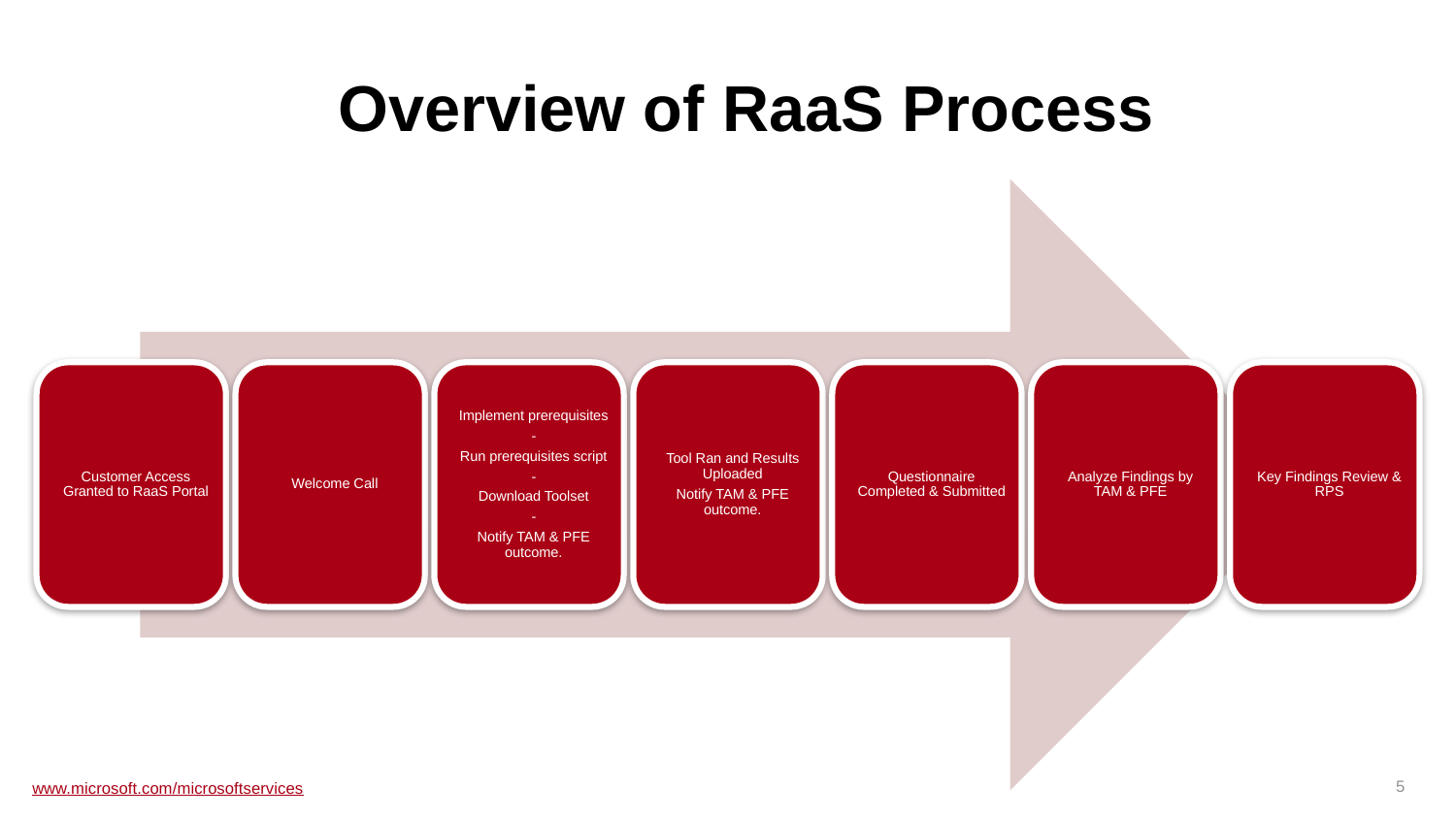

Overview of RaaS Process
Customer Access Granted to RaaS Portal
Welcome Call
Implement prerequisites
-
Run prerequisites script
-
Download Toolset
-
Notify TAM & PFE outcome.
Tool Ran and Results Uploaded
Notify TAM & PFE outcome.
Questionnaire Completed & Submitted
Analyze Findings by TAM & PFE
Key Findings Review & RPS
5
www.microsoft.com/microsoftservices